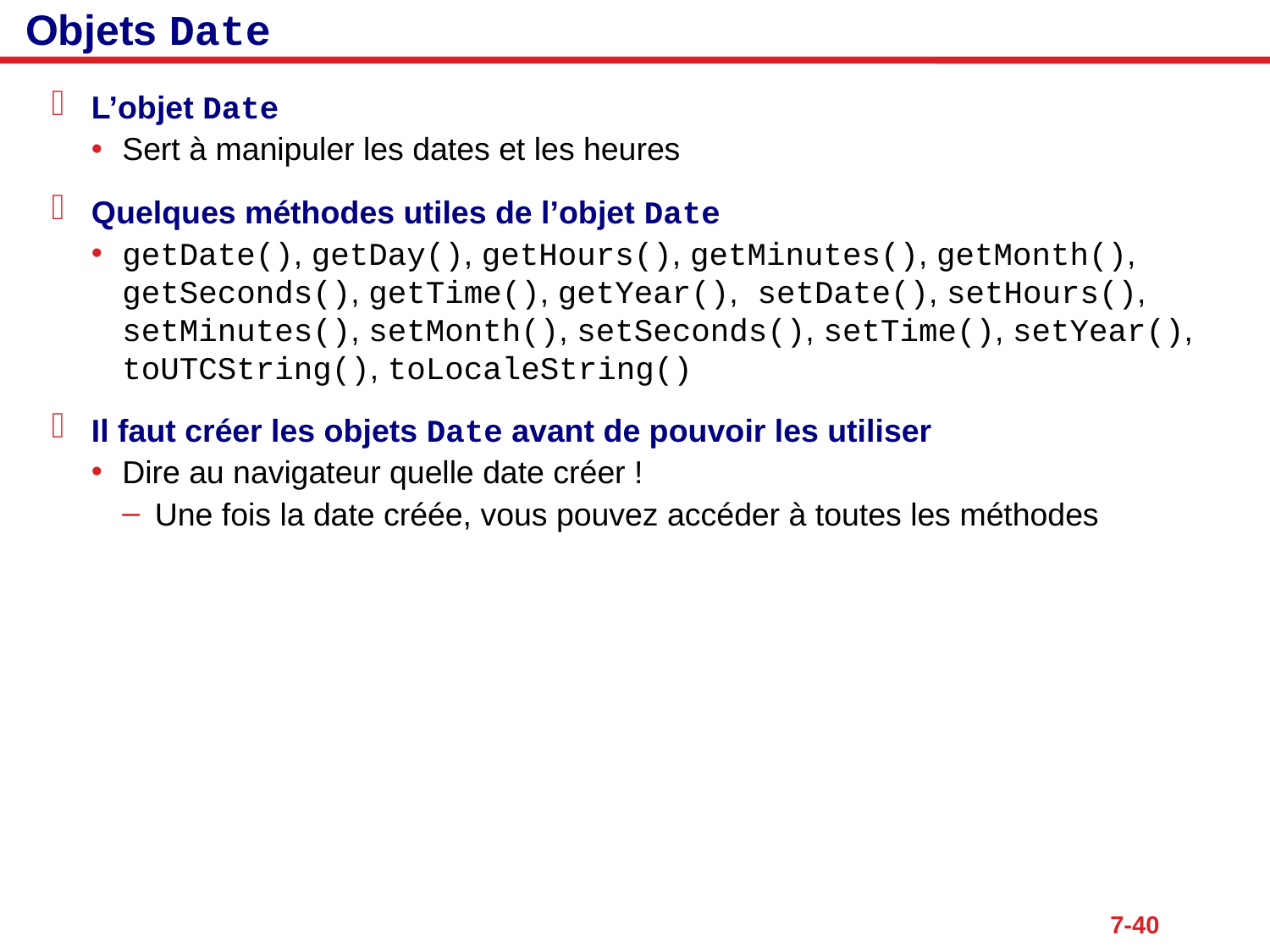

# Objets Date
L’objet Date
Sert à manipuler les dates et les heures
Quelques méthodes utiles de l’objet Date
getDate(), getDay(), getHours(), getMinutes(), getMonth(), getSeconds(), getTime(), getYear(), setDate(), setHours(), setMinutes(), setMonth(), setSeconds(), setTime(), setYear(), toUTCString(), toLocaleString()
Il faut créer les objets Date avant de pouvoir les utiliser
Dire au navigateur quelle date créer !
Une fois la date créée, vous pouvez accéder à toutes les méthodes